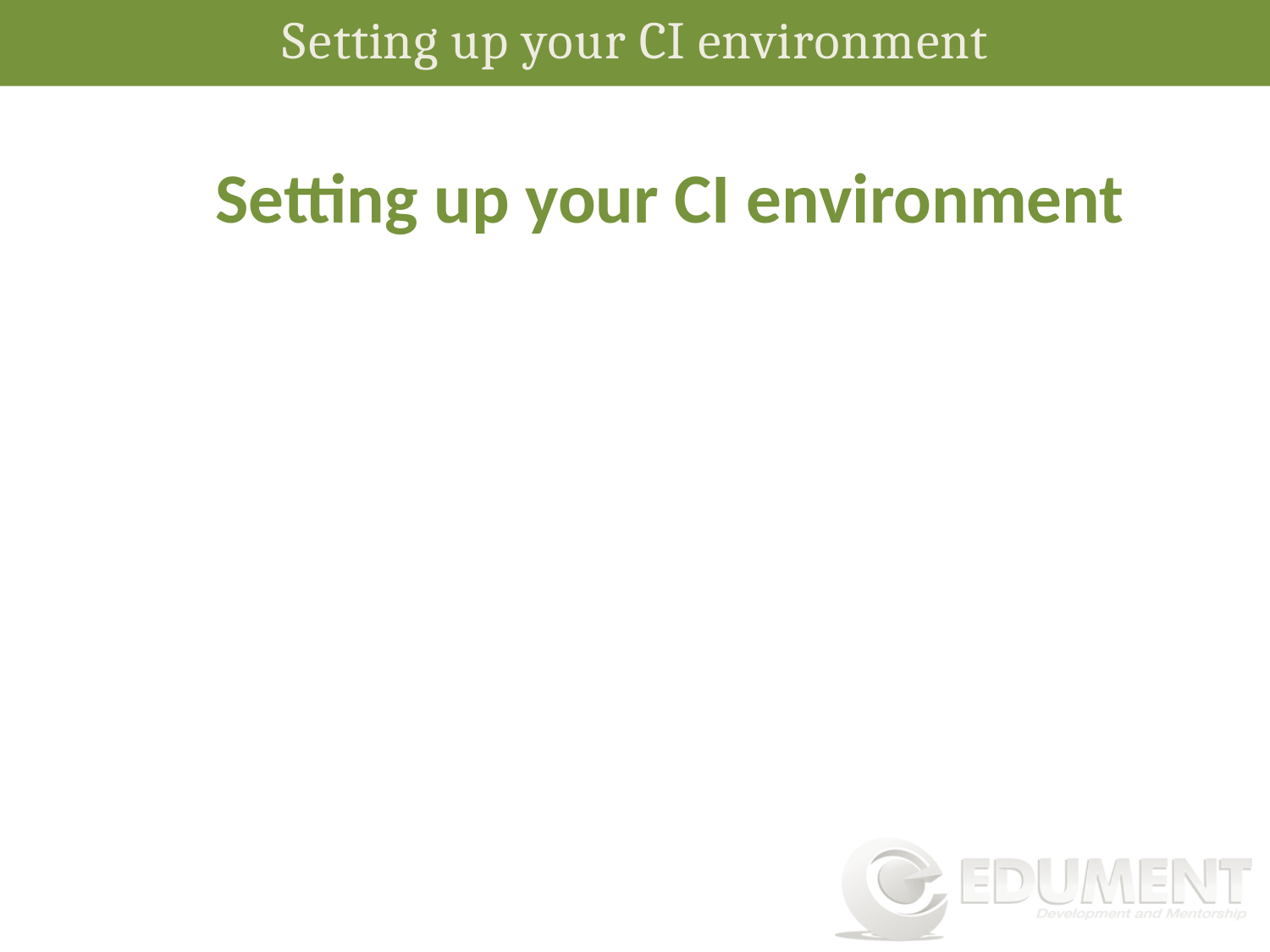

Setting up your CI environment

Setting up your CI environment